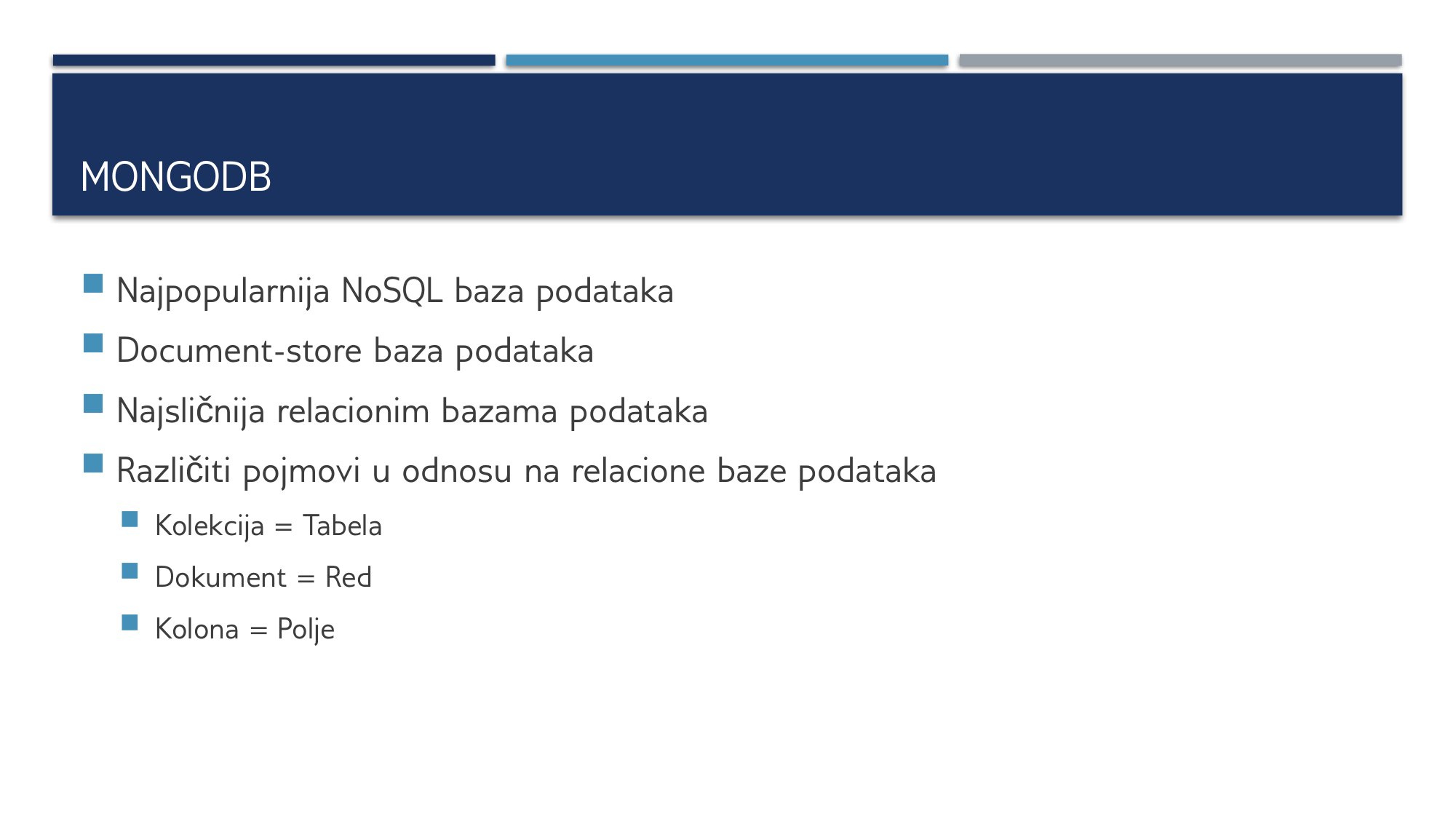

# MongoDB
Najpopularnija NoSQL baza podataka
Document-store baza podataka
Najsličnija relacionim bazama podataka
Različiti pojmovi u odnosu na relacione baze podataka
Kolekcija = Tabela
Dokument = Red
Kolona = Polje